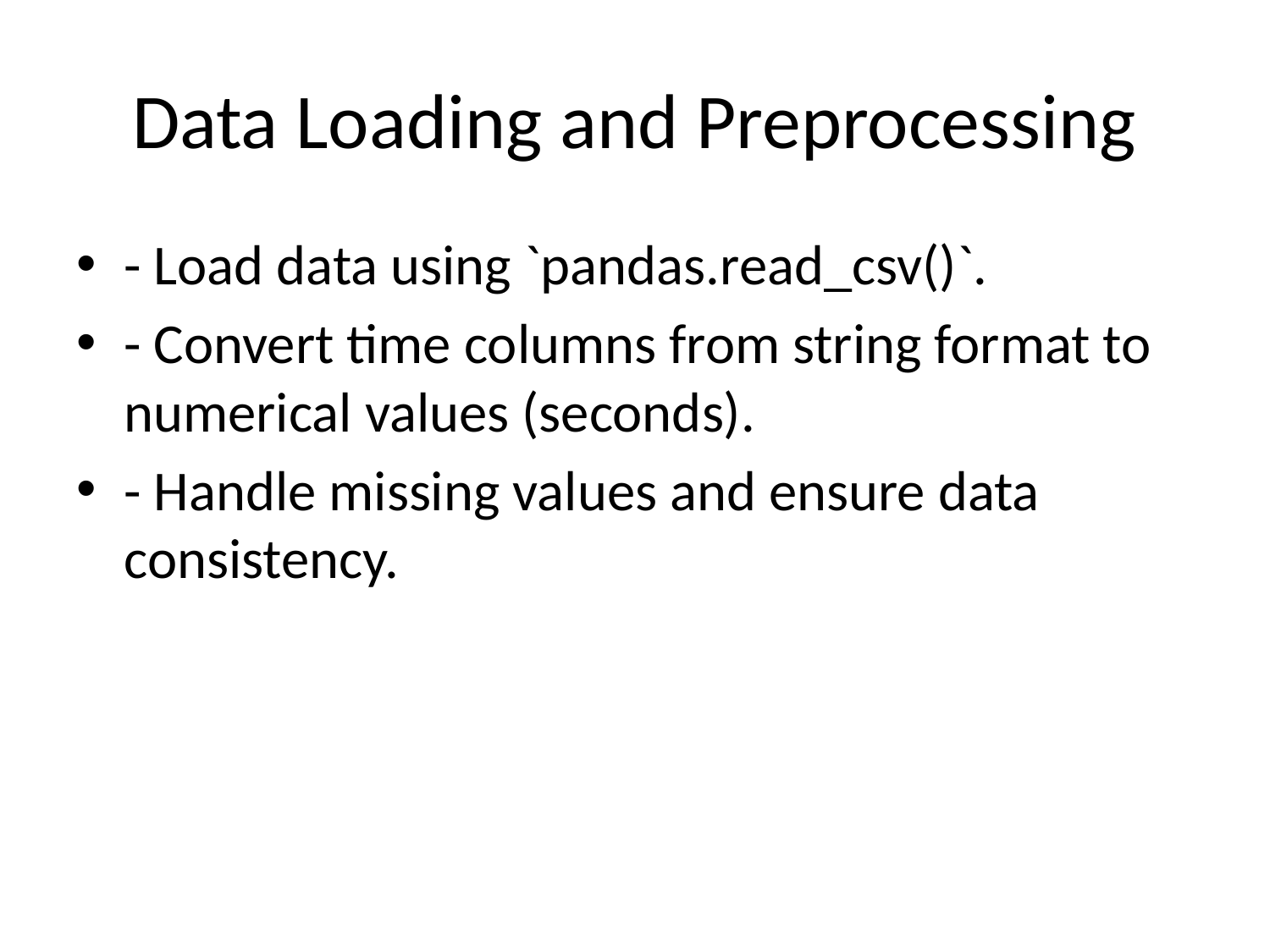

# Data Loading and Preprocessing
- Load data using `pandas.read_csv()`.
- Convert time columns from string format to numerical values (seconds).
- Handle missing values and ensure data consistency.